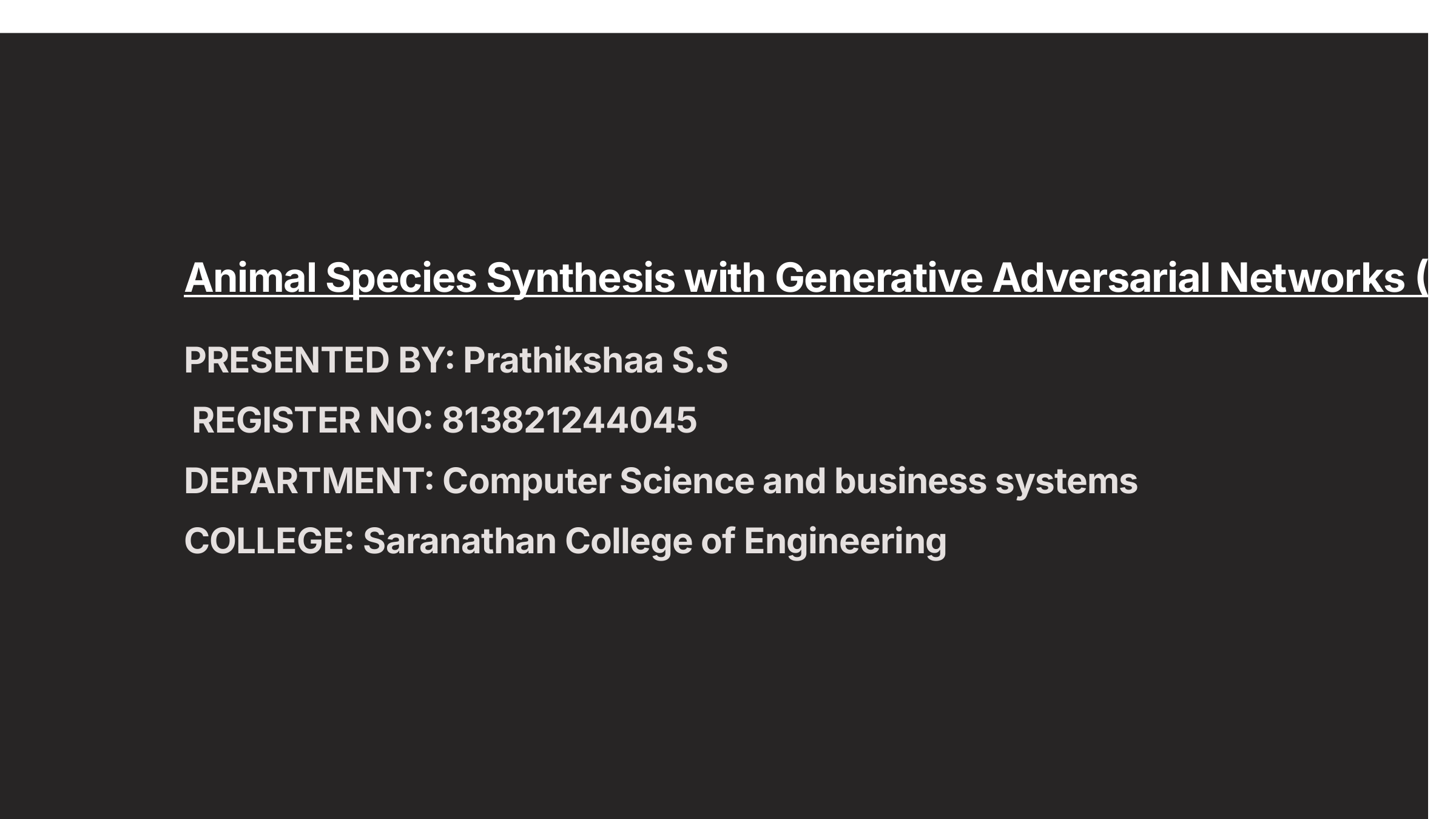

Animal Species Synthesis with Generative Adversarial Networks (GANs)
PRESENTED BY: Prathikshaa S.S
 REGISTER NO: 813821244045
DEPARTMENT: Computer Science and business systems
COLLEGE: Saranathan College of Engineering